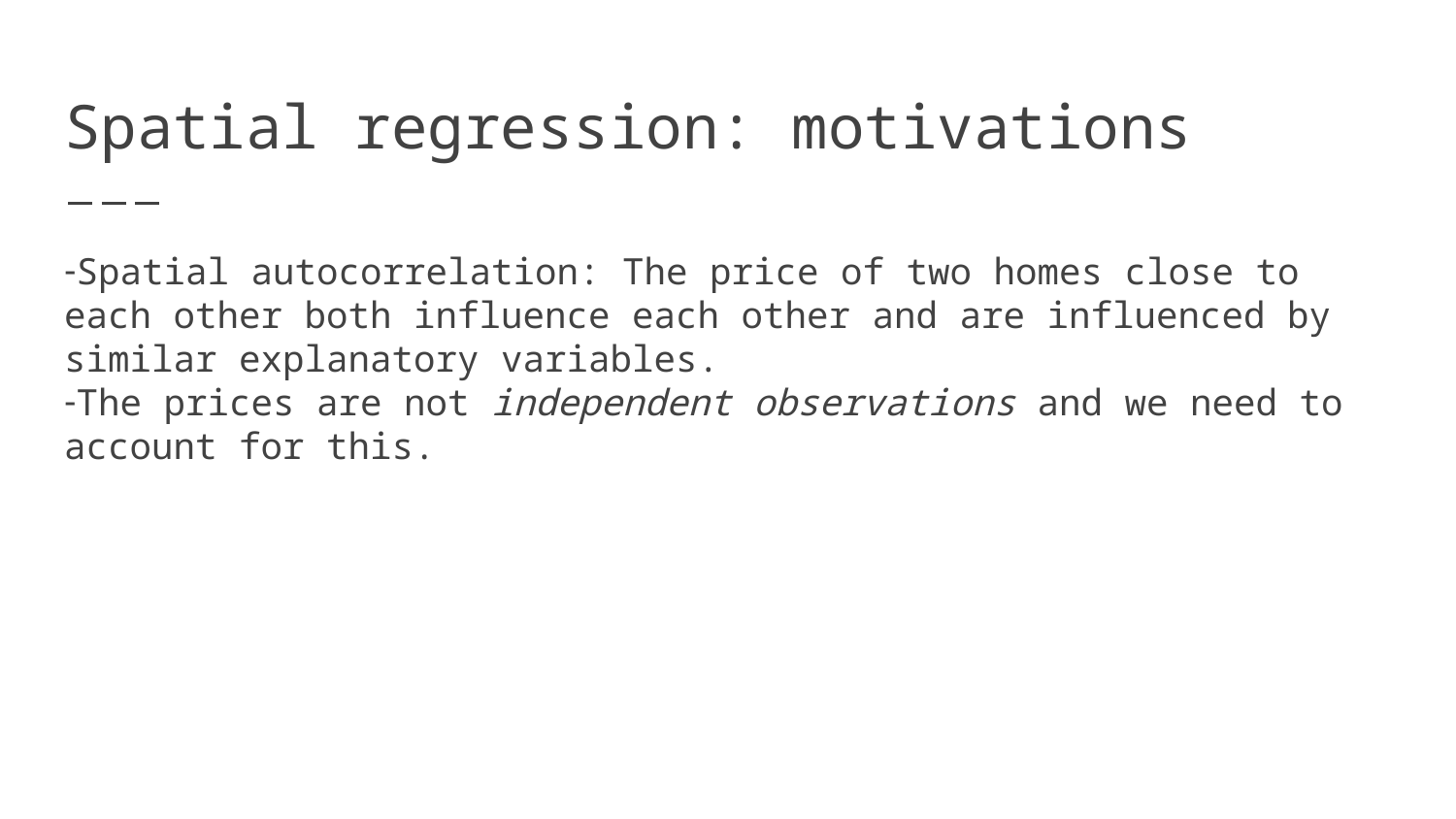

# Spatial regression: motivations
Spatial autocorrelation: The price of two homes close to each other both influence each other and are influenced by similar explanatory variables.
The prices are not independent observations and we need to account for this.